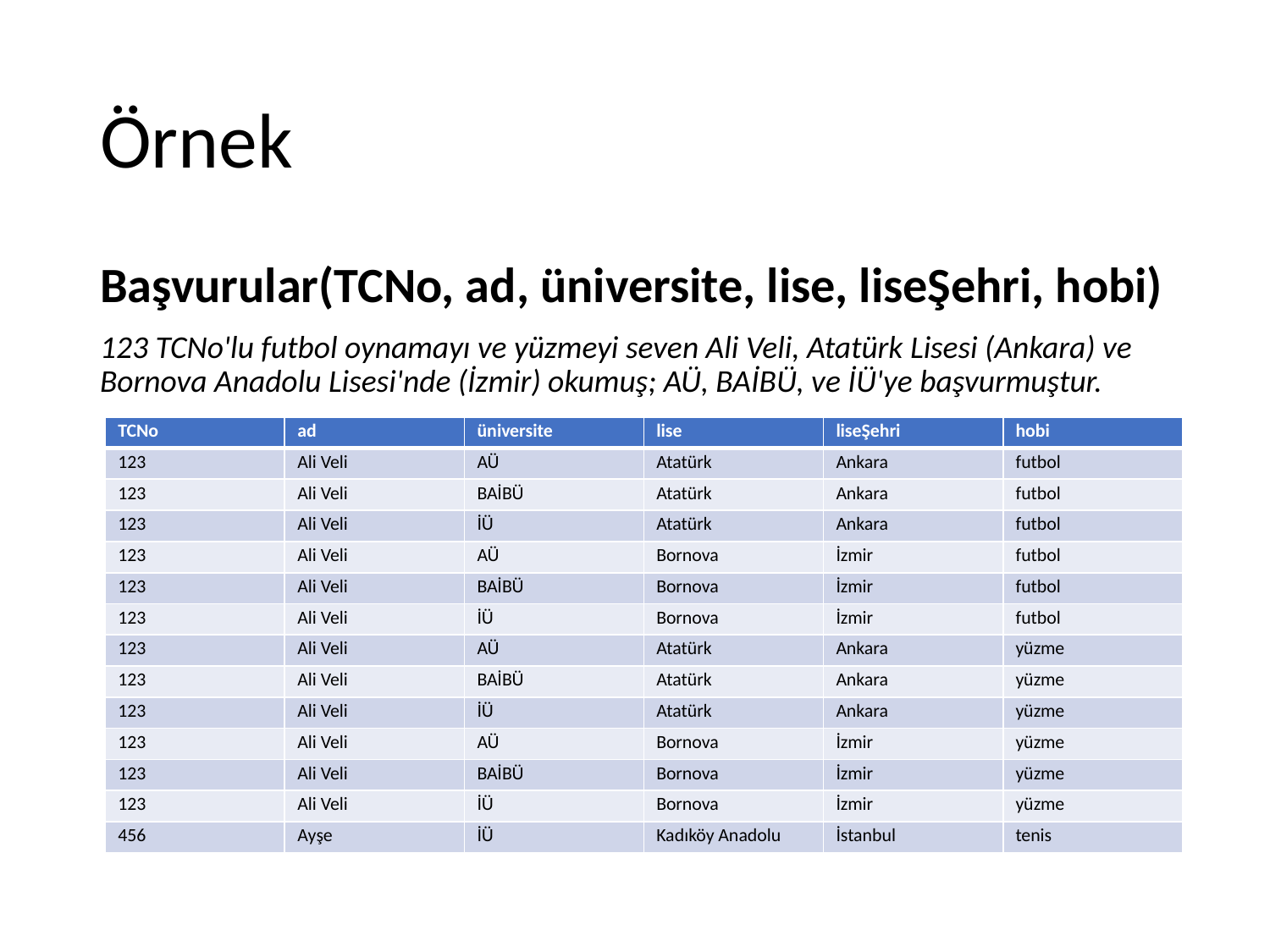

# Örnek
Başvurular(TCNo, ad, üniversite, lise, liseŞehri, hobi)
123 TCNo'lu futbol oynamayı ve yüzmeyi seven Ali Veli, Atatürk Lisesi (Ankara) ve Bornova Anadolu Lisesi'nde (İzmir) okumuş; AÜ, BAİBÜ, ve İÜ'ye başvurmuştur.

| TCNo | ad | üniversite | lise | liseŞehri | hobi |
| --- | --- | --- | --- | --- | --- |
| 123 | Ali Veli | AÜ | Atatürk | Ankara | futbol |
| 123 | Ali Veli | BAİBÜ | Atatürk | Ankara | futbol |
| 123 | Ali Veli | İÜ | Atatürk | Ankara | futbol |
| 123 | Ali Veli | AÜ | Bornova | İzmir | futbol |
| 123 | Ali Veli | BAİBÜ | Bornova | İzmir | futbol |
| 123 | Ali Veli | İÜ | Bornova | İzmir | futbol |
| 123 | Ali Veli | AÜ | Atatürk | Ankara | yüzme |
| 123 | Ali Veli | BAİBÜ | Atatürk | Ankara | yüzme |
| 123 | Ali Veli | İÜ | Atatürk | Ankara | yüzme |
| 123 | Ali Veli | AÜ | Bornova | İzmir | yüzme |
| 123 | Ali Veli | BAİBÜ | Bornova | İzmir | yüzme |
| 123 | Ali Veli | İÜ | Bornova | İzmir | yüzme |
| 456 | Ayşe | İÜ | Kadıköy Anadolu | İstanbul | tenis |